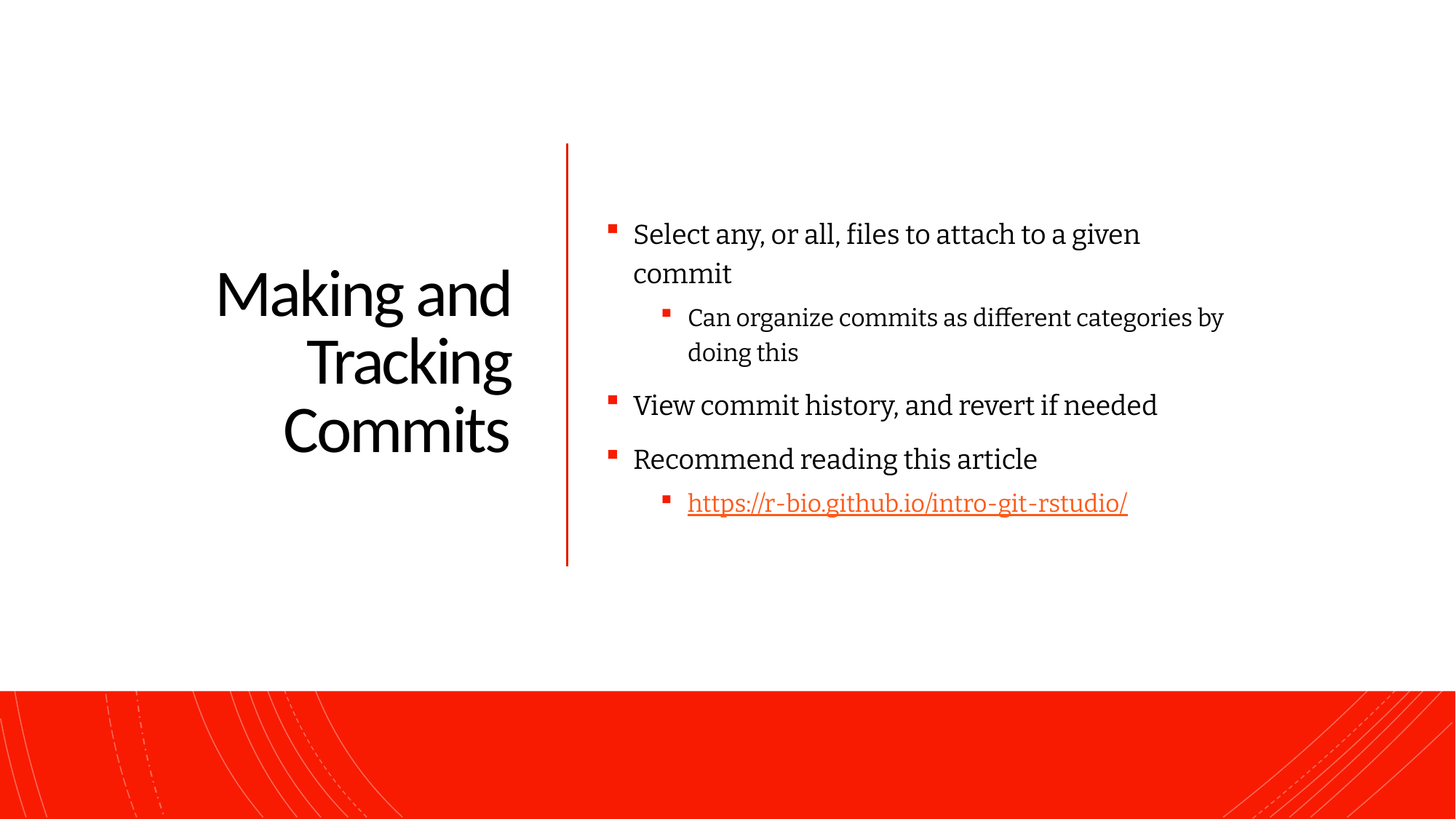

19
# Making and Tracking Commits
Select any, or all, files to attach to a given commit
Can organize commits as different categories by doing this
View commit history, and revert if needed
Recommend reading this article
https://r-bio.github.io/intro-git-rstudio/